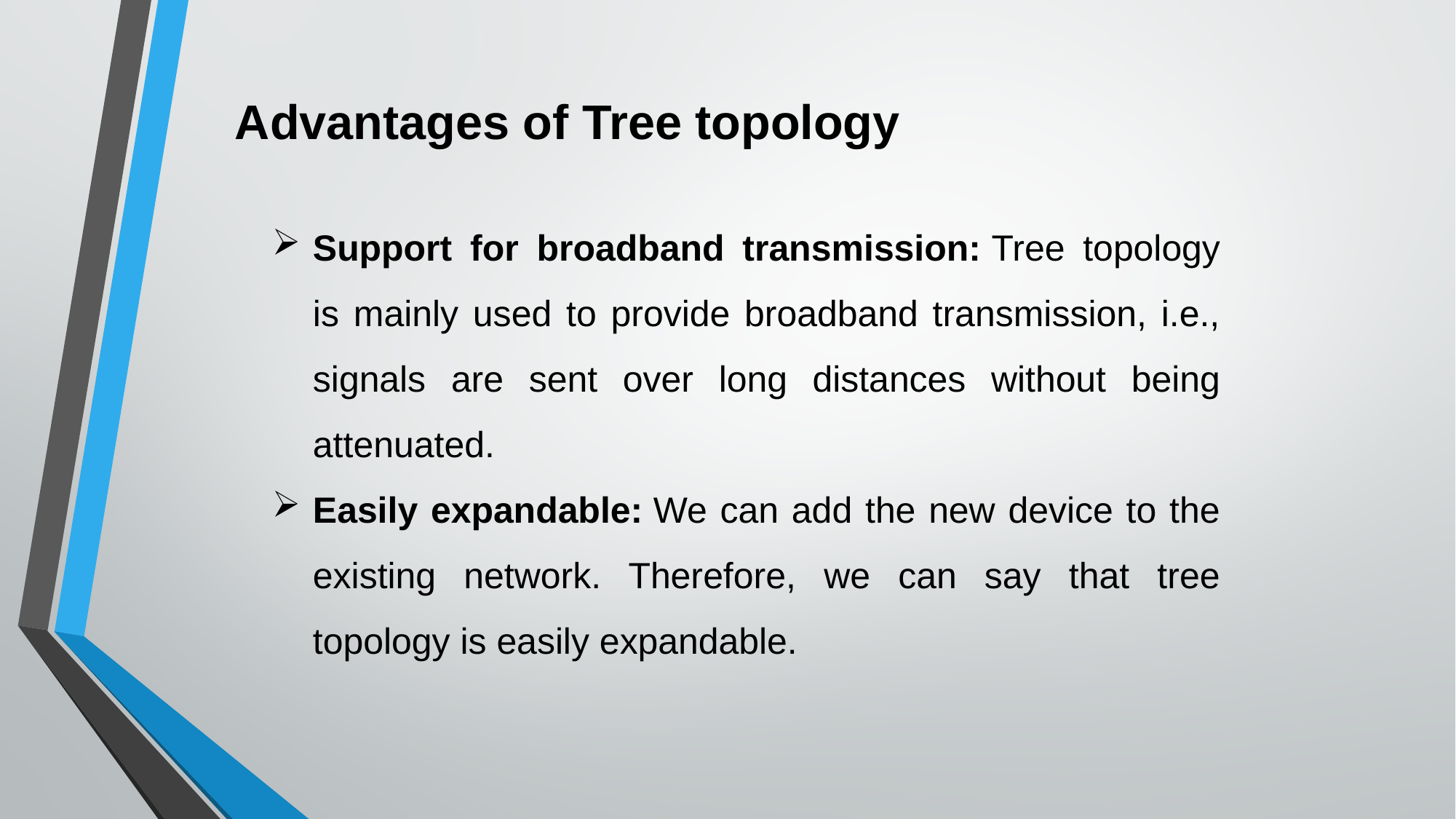

Advantages of Tree topology
Support for broadband transmission: Tree topology is mainly used to provide broadband transmission, i.e., signals are sent over long distances without being attenuated.
Easily expandable: We can add the new device to the existing network. Therefore, we can say that tree topology is easily expandable.